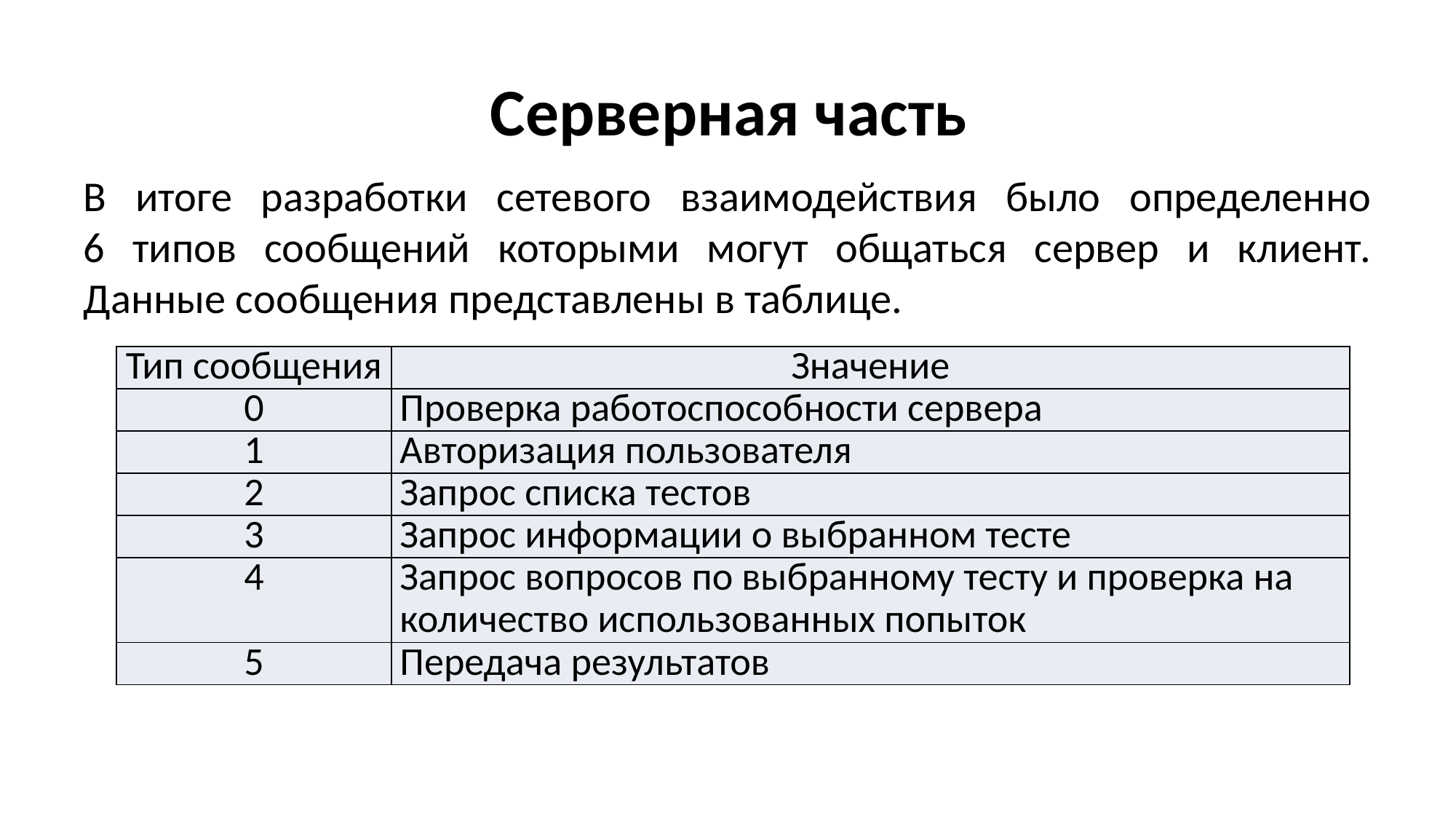

# Серверная часть
В итоге разработки сетевого взаимодействия было определенно
6 типов сообщений которыми могут общаться сервер и клиент. Данные сообщения представлены в таблице.
| Тип сообщения | Значение |
| --- | --- |
| 0 | Проверка работоспособности сервера |
| 1 | Авторизация пользователя |
| 2 | Запрос списка тестов |
| 3 | Запрос информации о выбранном тесте |
| 4 | Запрос вопросов по выбранному тесту и проверка на количество использованных попыток |
| 5 | Передача результатов |